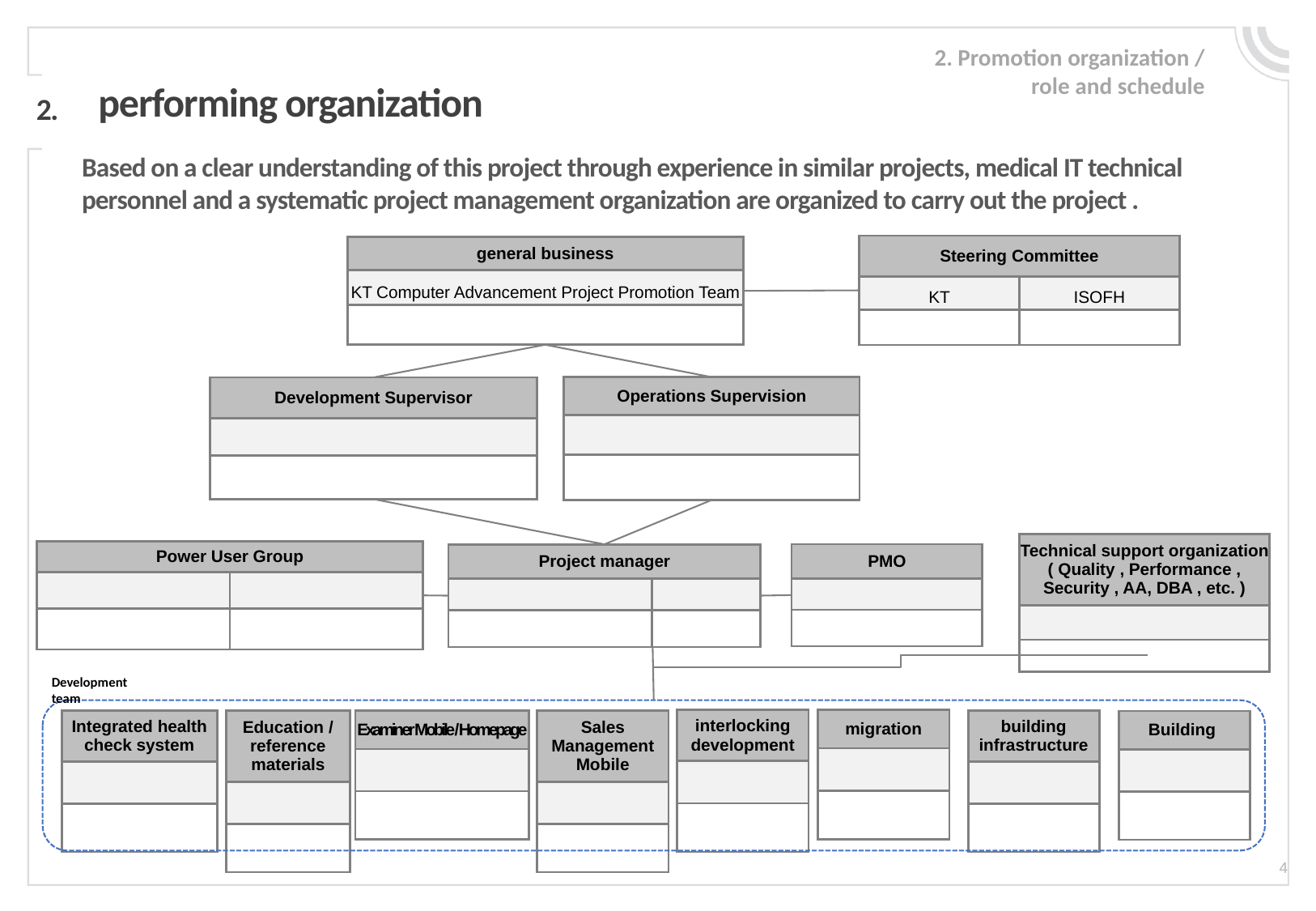

2. Promotion organization / role and schedule
# performing organization
2.
Based on a clear understanding of this project through experience in similar projects, medical IT technical personnel and a systematic project management organization are organized to carry out the project .
| Steering Committee |  |
| --- | --- |
| KT | ISOFH |
|  |  |
| general business |
| --- |
| KT Computer Advancement Project Promotion Team |
|  |
| Operations Supervision |
| --- |
|  |
|  |
| Development Supervisor |
| --- |
|  |
|  |
| Technical support organization ( Quality , Performance , Security , AA, DBA , etc. ) |
| --- |
|  |
|  |
| Power User Group |  |
| --- | --- |
|  |  |
|  |  |
| PMO |
| --- |
|  |
|  |
| Project manager |  |
| --- | --- |
|  |  |
|  |  |

Development team

| migration |
| --- |
|  |
|  |
| interlocking development |
| --- |
|  |
|  |
| Integrated health check system |
| --- |
|  |
|  |
| Education / reference materials |
| --- |
|  |
|  |
| Examiner Mobile / Homepage |
| --- |
|  |
|  |
| building infrastructure |
| --- |
|  |
|  |
| Sales Management Mobile |
| --- |
|  |
|  |
| Building |
| --- |
|  |
|  |